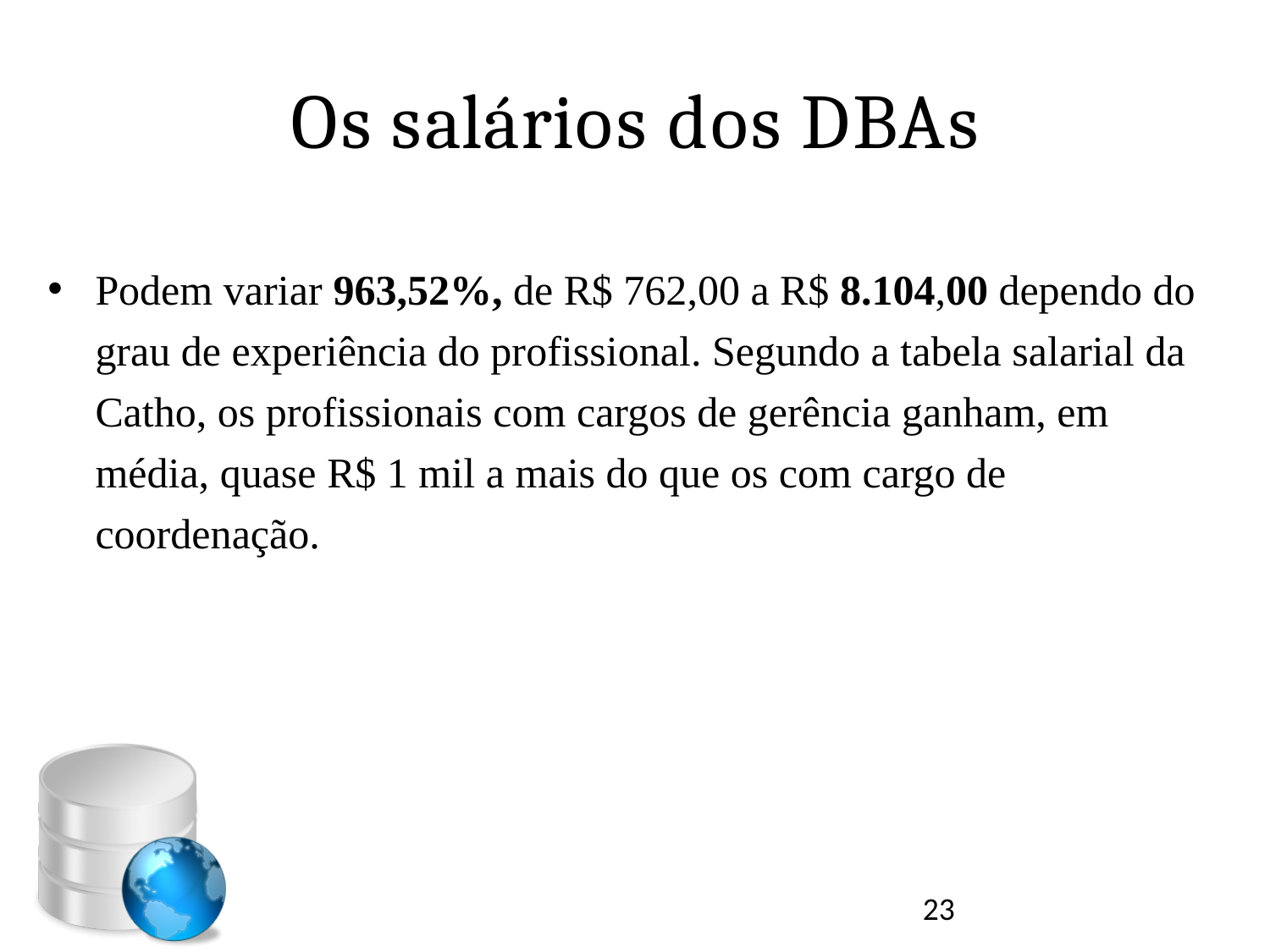

# Os salários dos DBAs
Podem variar 963,52%, de R$ 762,00 a R$ 8.104,00 dependo do grau de experiência do profissional. Segundo a tabela salarial da Catho, os profissionais com cargos de gerência ganham, em média, quase R$ 1 mil a mais do que os com cargo de coordenação.

23